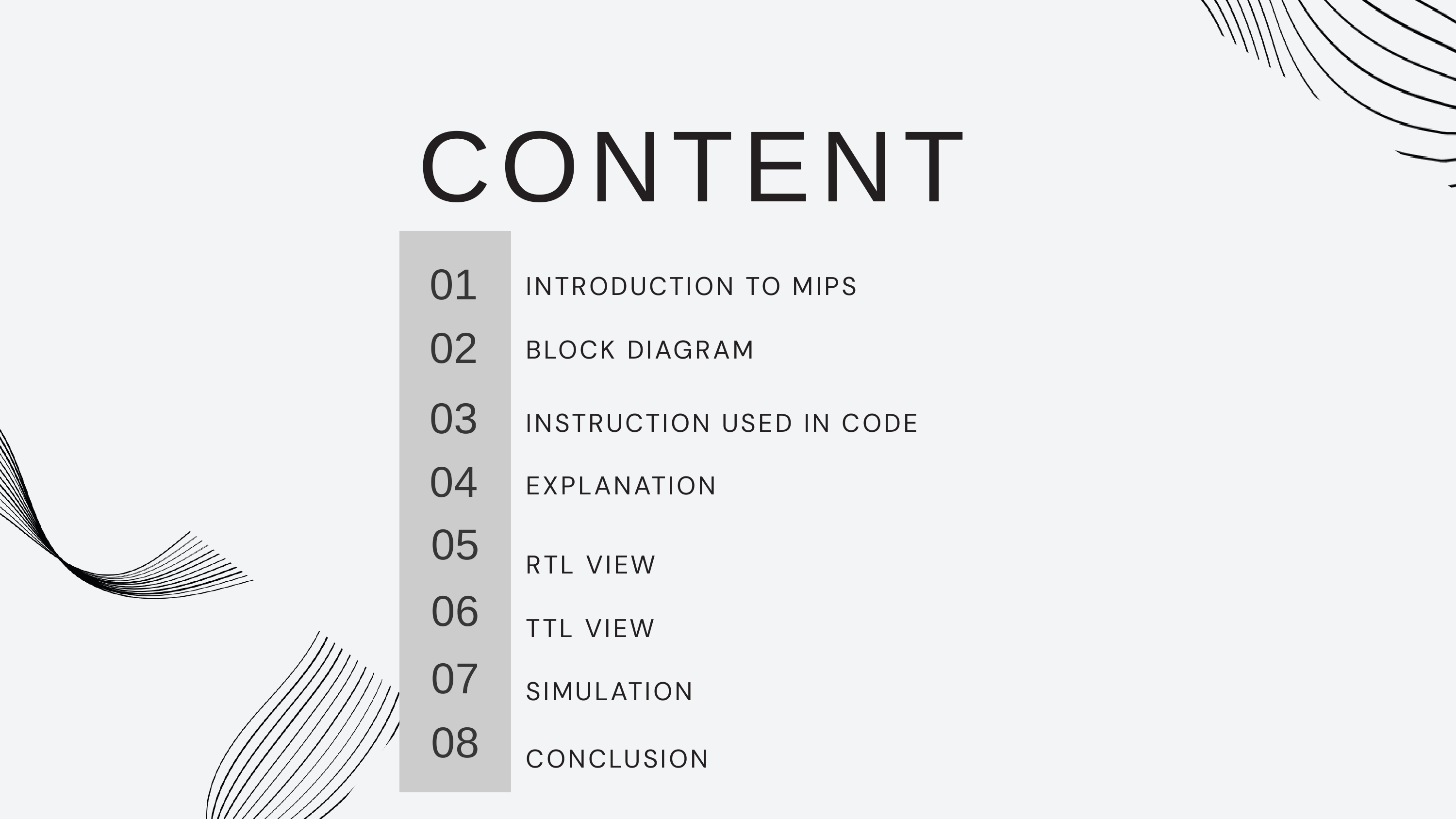

CONTENT

01
INTRODUCTION TO MIPS
02
BLOCK DIAGRAM
03
INSTRUCTION USED IN CODE

04
EXPLANATION
05
RTL VIEW
06
TTL VIEW
07
SIMULATION
08
CONCLUSION